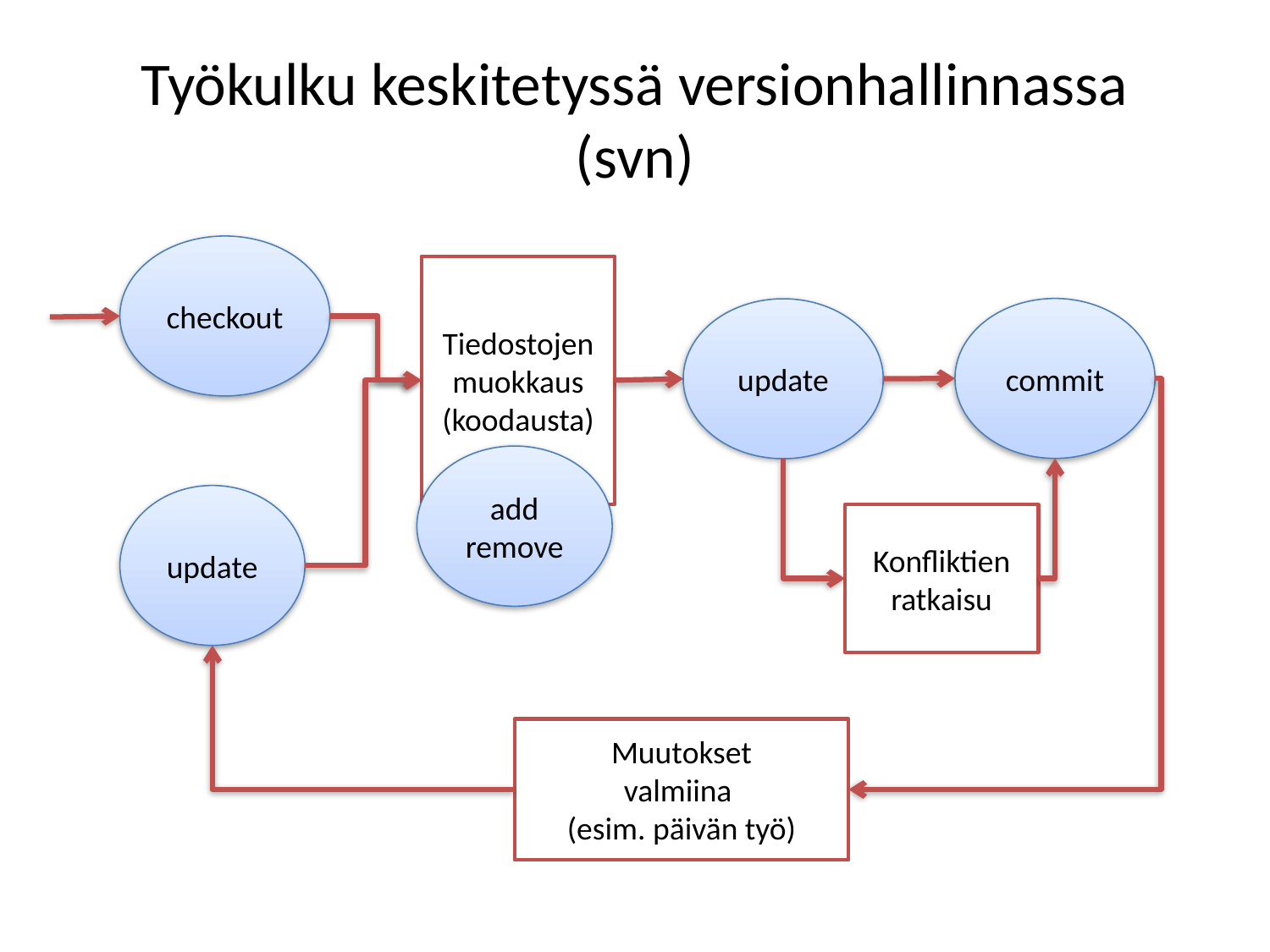

# Työkulku keskitetyssä versionhallinnassa (svn)
checkout
Tiedostojen muokkaus
(koodausta)
commit
update
add
remove
update
Konfliktien ratkaisu
Muutokset
valmiina
(esim. päivän työ)